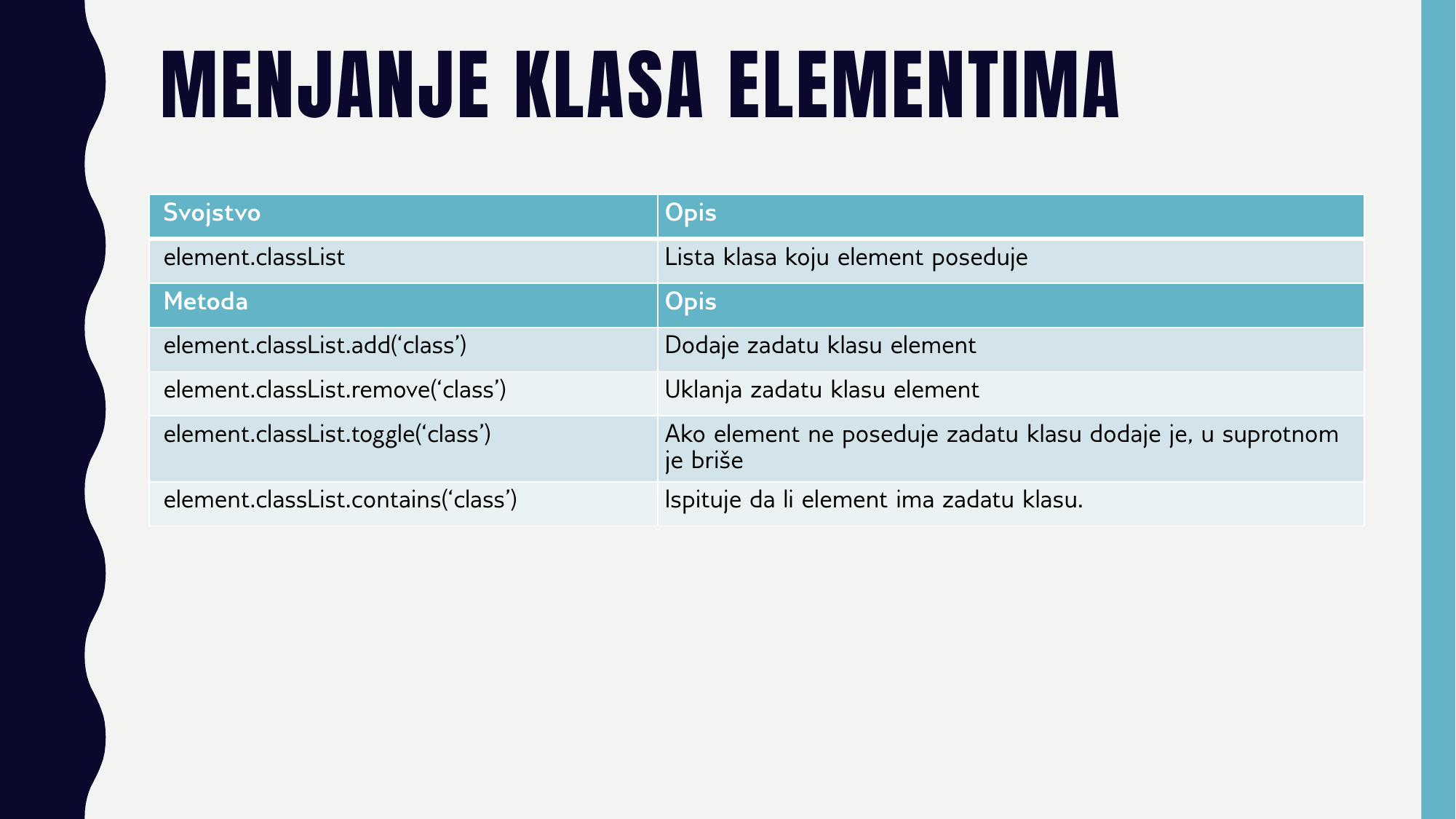

# Menjanje KLASA ELEMENTIMA
| Svojstvo | Opis |
| --- | --- |
| element.classList | Lista klasa koju element poseduje |
| Metoda | Opis |
| element.classList.add(‘class’) | Dodaje zadatu klasu element |
| element.classList.remove(‘class’) | Uklanja zadatu klasu element |
| element.classList.toggle(‘class’) | Ako element ne poseduje zadatu klasu dodaje je, u suprotnom je briše |
| element.classList.contains(‘class’) | Ispituje da li element ima zadatu klasu. |